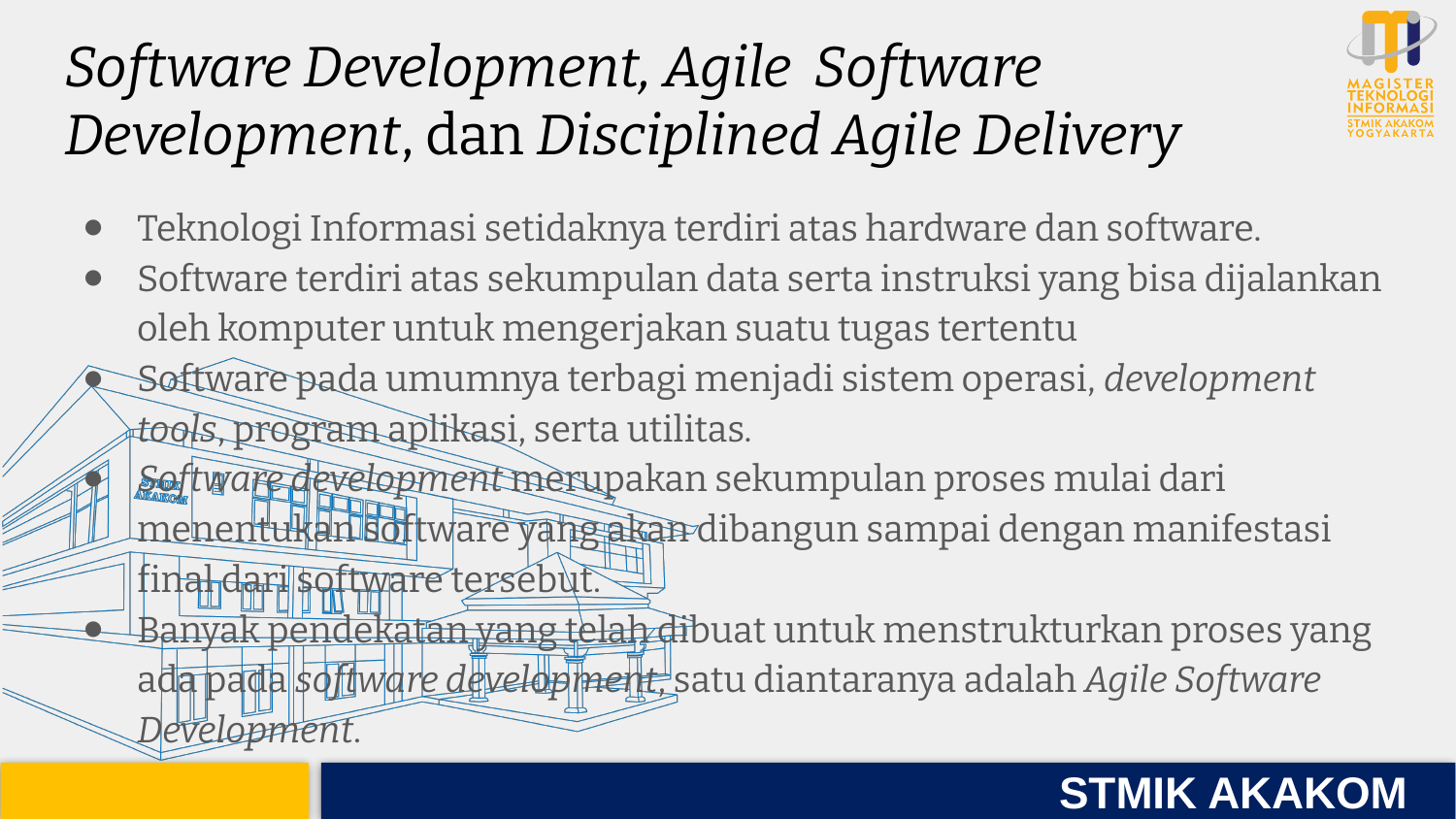

# Software Development, Agile  Software Development, dan Disciplined Agile Delivery
Teknologi Informasi setidaknya terdiri atas hardware dan software.
Software terdiri atas sekumpulan data serta instruksi yang bisa dijalankan oleh komputer untuk mengerjakan suatu tugas tertentu
Software pada umumnya terbagi menjadi sistem operasi, development tools, program aplikasi, serta utilitas.
Software development merupakan sekumpulan proses mulai dari menentukan software yang akan dibangun sampai dengan manifestasi final dari software tersebut.
Banyak pendekatan yang telah dibuat untuk menstrukturkan proses yang ada pada software development, satu diantaranya adalah Agile Software Development.